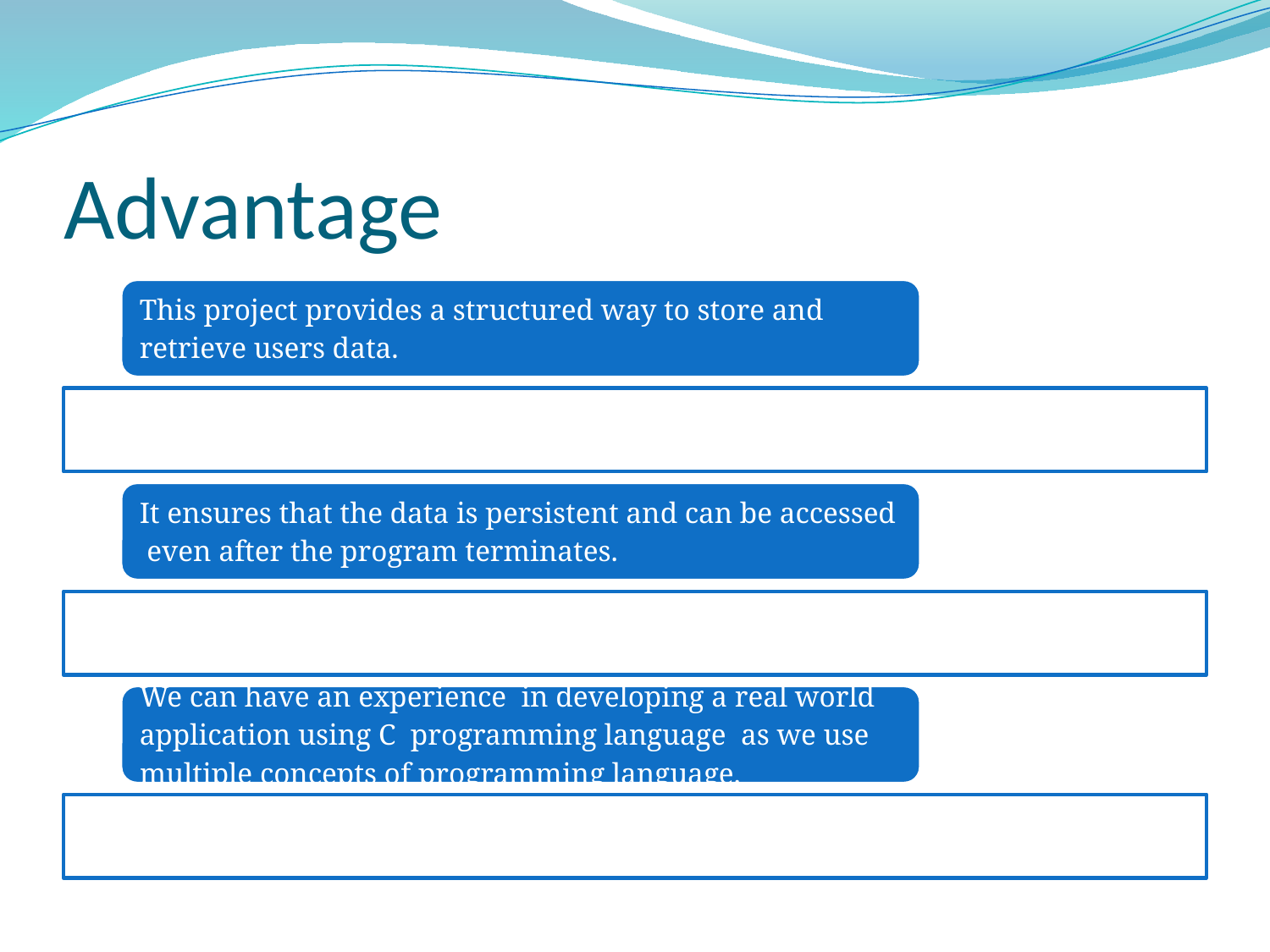

# Advantage
It ensures that the data is persistent and can be accessed  even after the program terminates.
We can have an experience  in developing a real world application using C  programming language  as we use multiple concepts of programming language.
This project provides a structured way to store and retrieve users data.